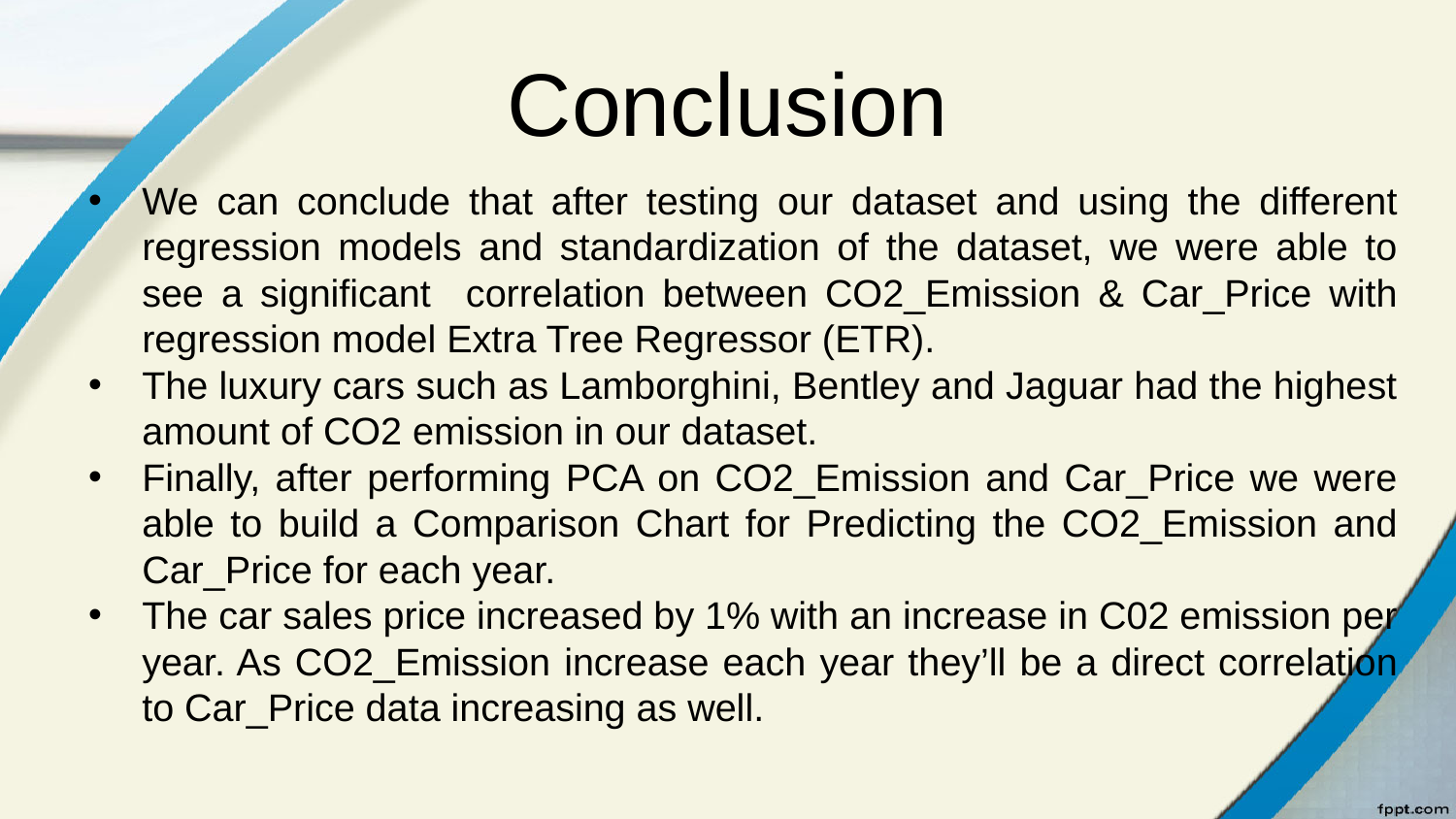

# Conclusion
We can conclude that after testing our dataset and using the different regression models and standardization of the dataset, we were able to see a significant  correlation between CO2_Emission & Car_Price with regression model Extra Tree Regressor (ETR).
The luxury cars such as Lamborghini, Bentley and Jaguar had the highest amount of CO2 emission in our dataset.
Finally, after performing PCA on CO2_Emission and Car_Price we were able to build a Comparison Chart for Predicting the CO2_Emission and Car_Price for each year.
The car sales price increased by 1% with an increase in C02 emission per year. As CO2_Emission increase each year they’ll be a direct correlation to Car_Price data increasing as well.